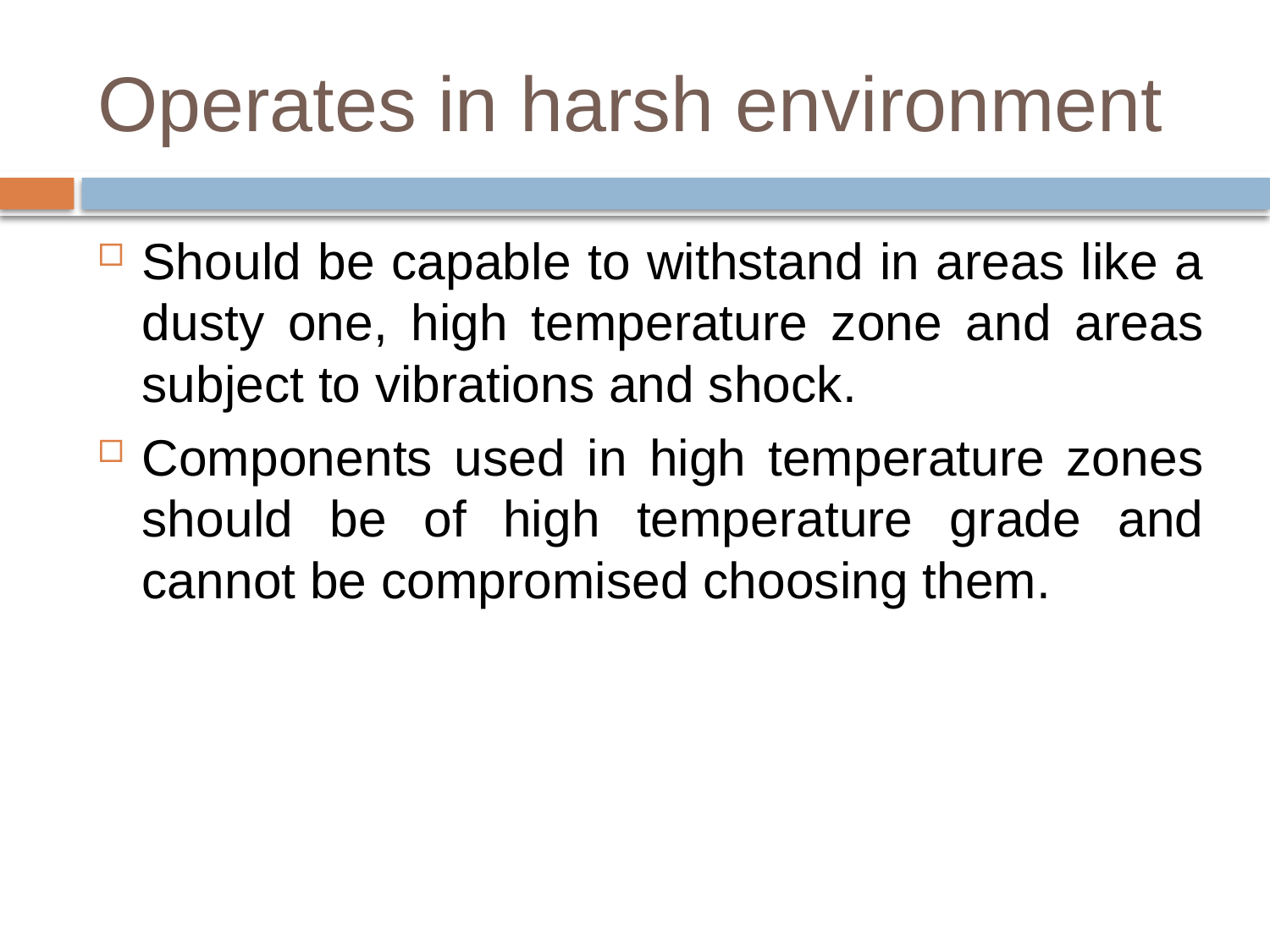

# Operates in harsh environment
Should be capable to withstand in areas like a dusty one, high temperature zone and areas subject to vibrations and shock.
Components used in high temperature zones should be of high temperature grade and cannot be compromised choosing them.